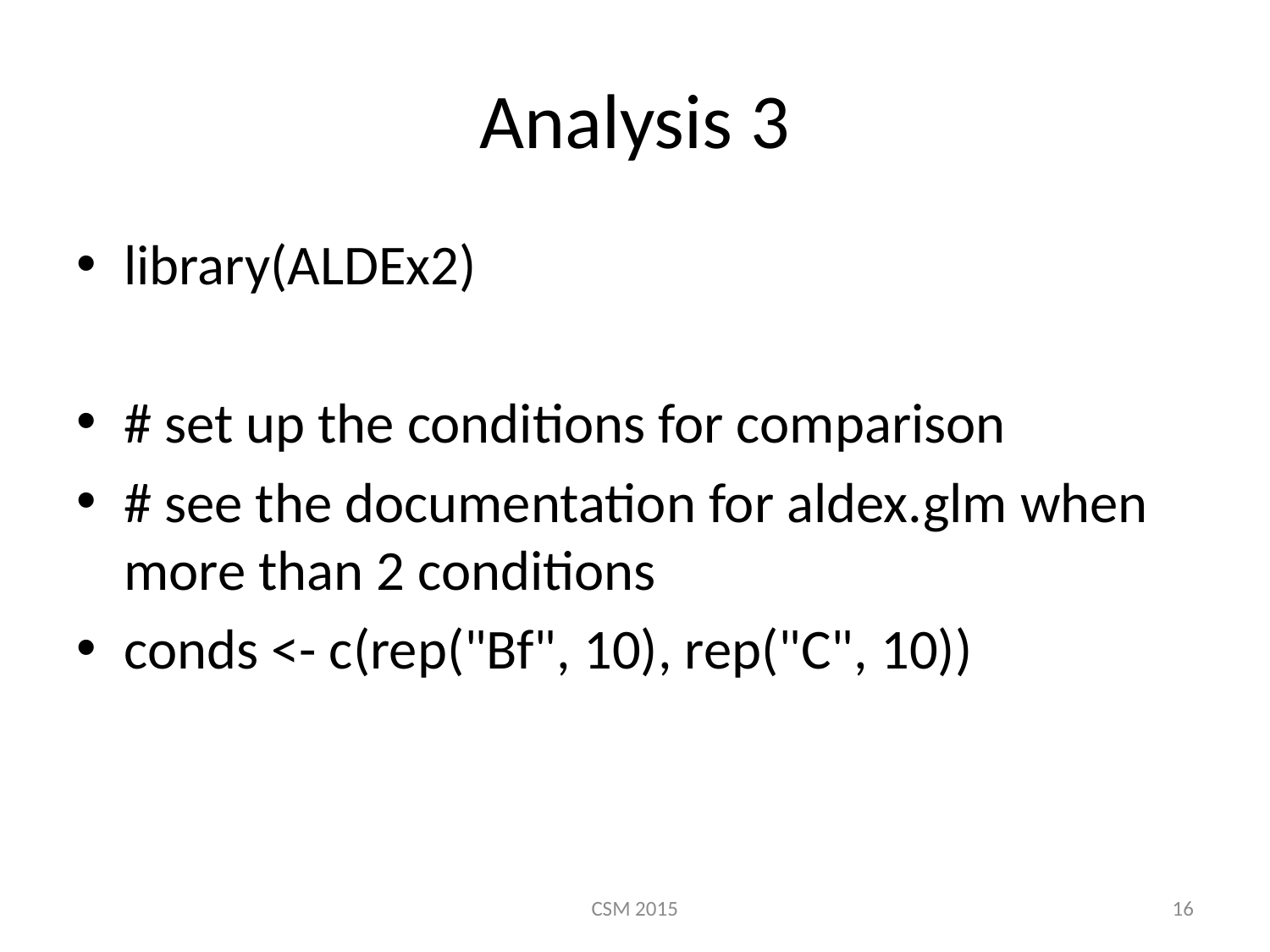

# Analysis 3
library(ALDEx2)

# set up the conditions for comparison
# see the documentation for aldex.glm when more than 2 conditions
conds <- c(rep("Bf", 10), rep("C", 10))
CSM 2015
16